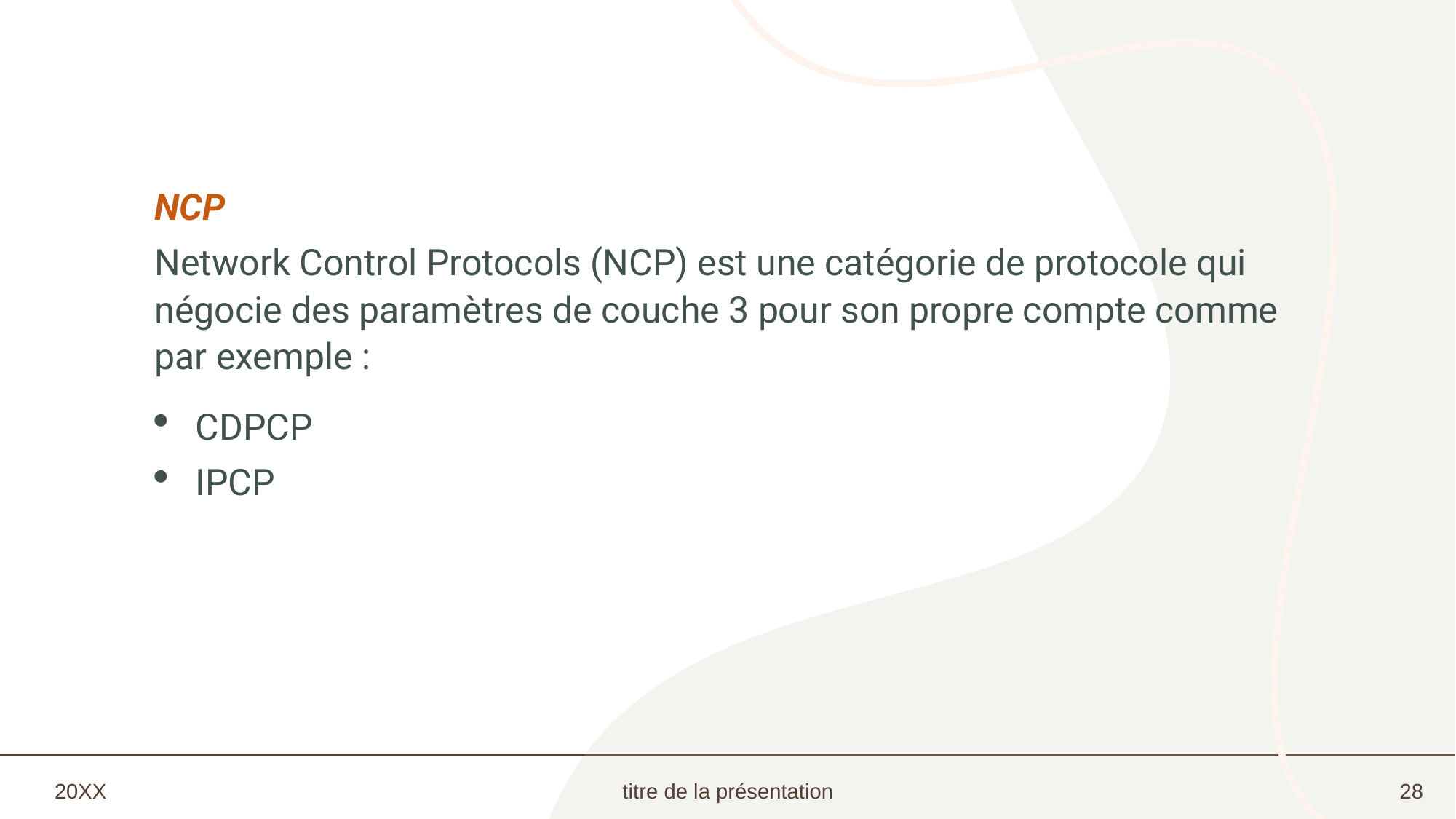

NCP
Network Control Protocols (NCP) est une catégorie de protocole qui négocie des paramètres de couche 3 pour son propre compte comme par exemple :
CDPCP
IPCP
20XX
titre de la présentation
28